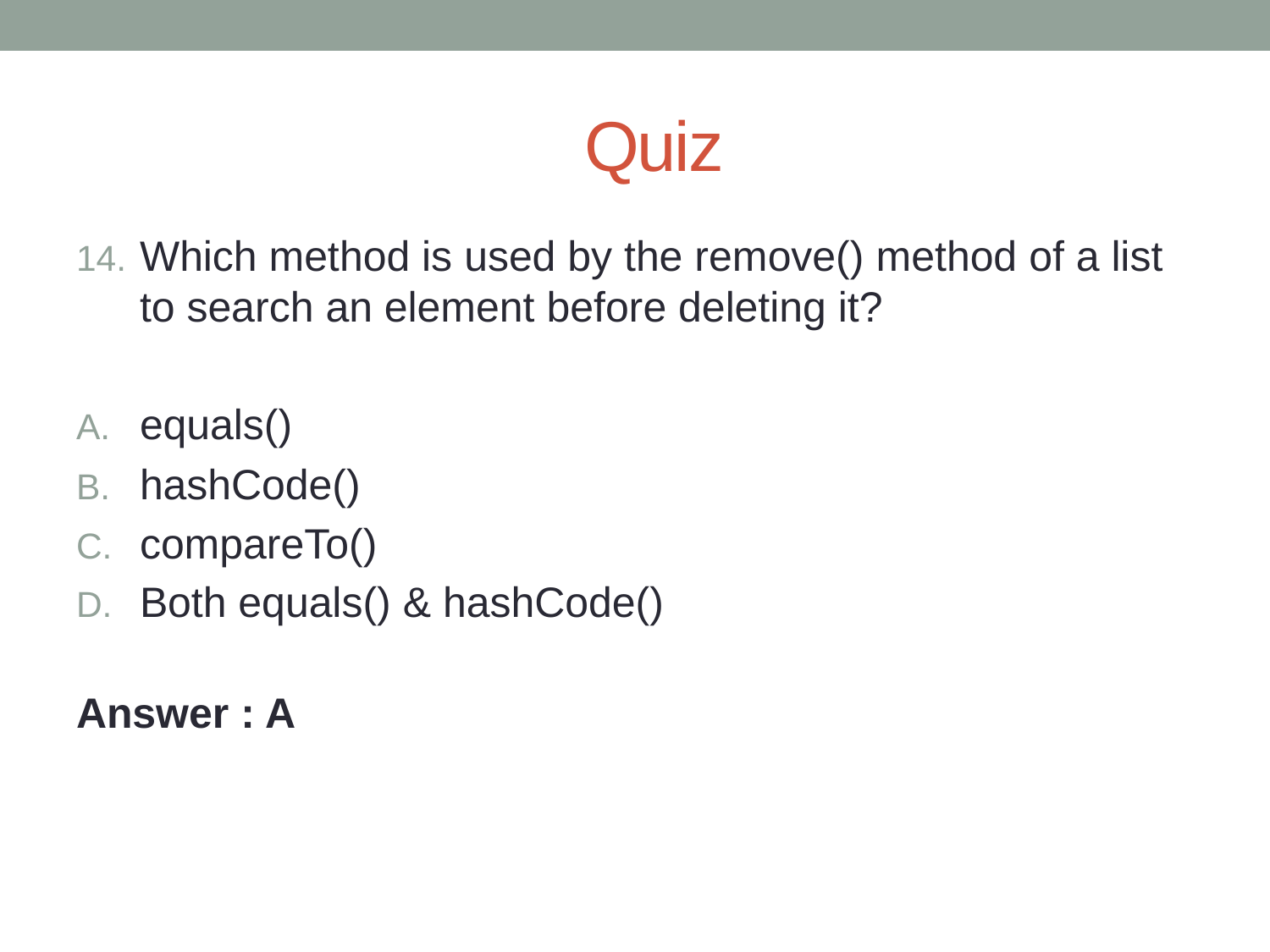

# Quiz
Which method is used by the remove() method of a list to search an element before deleting it?

equals()
hashCode()
compareTo()
Both equals() & hashCode()
Answer : A